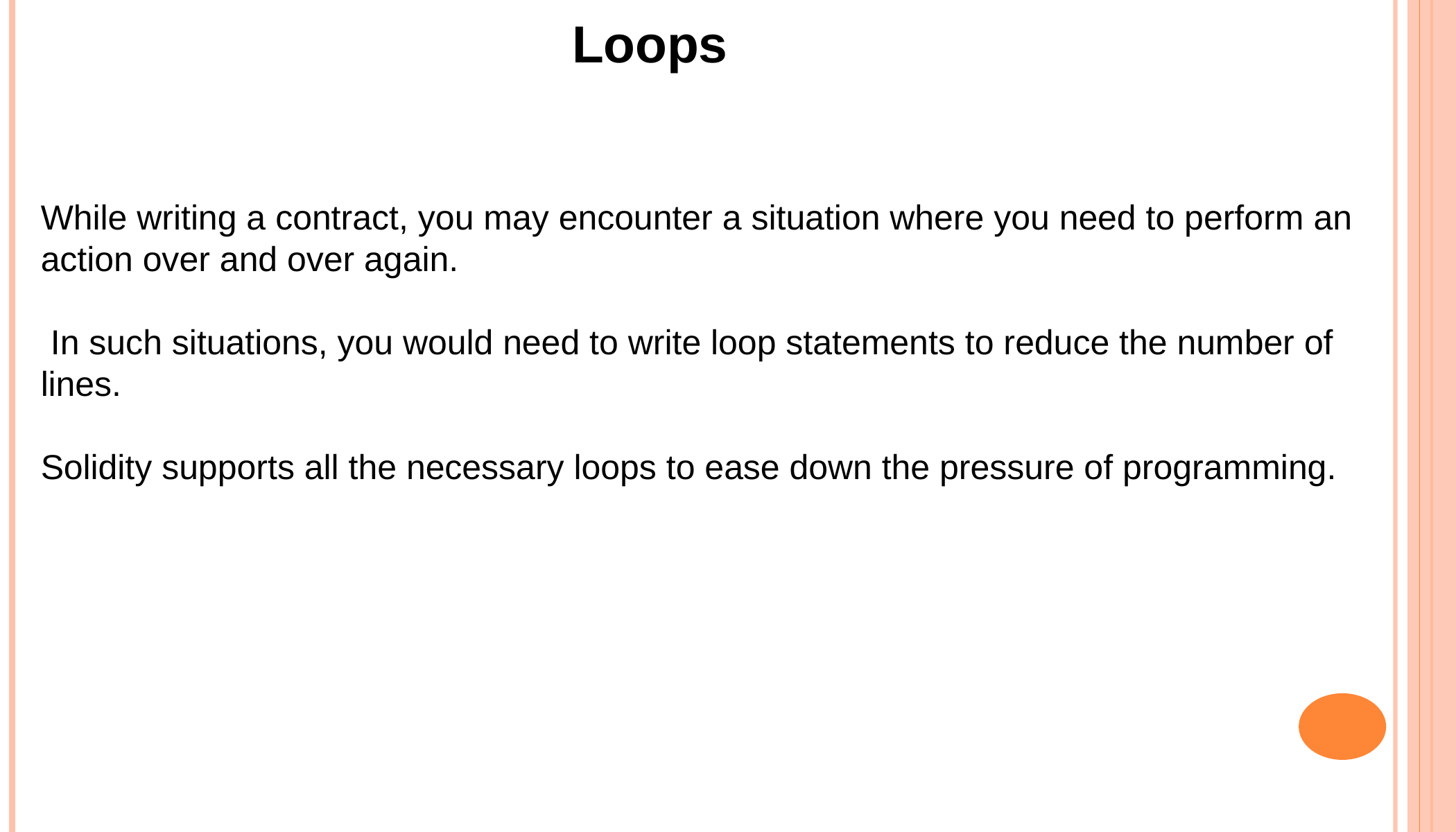

Loops
While writing a contract, you may encounter a situation where you need to perform an action over and over again.

 In such situations, you would need to write loop statements to reduce the number of lines.

Solidity supports all the necessary loops to ease down the pressure of programming.